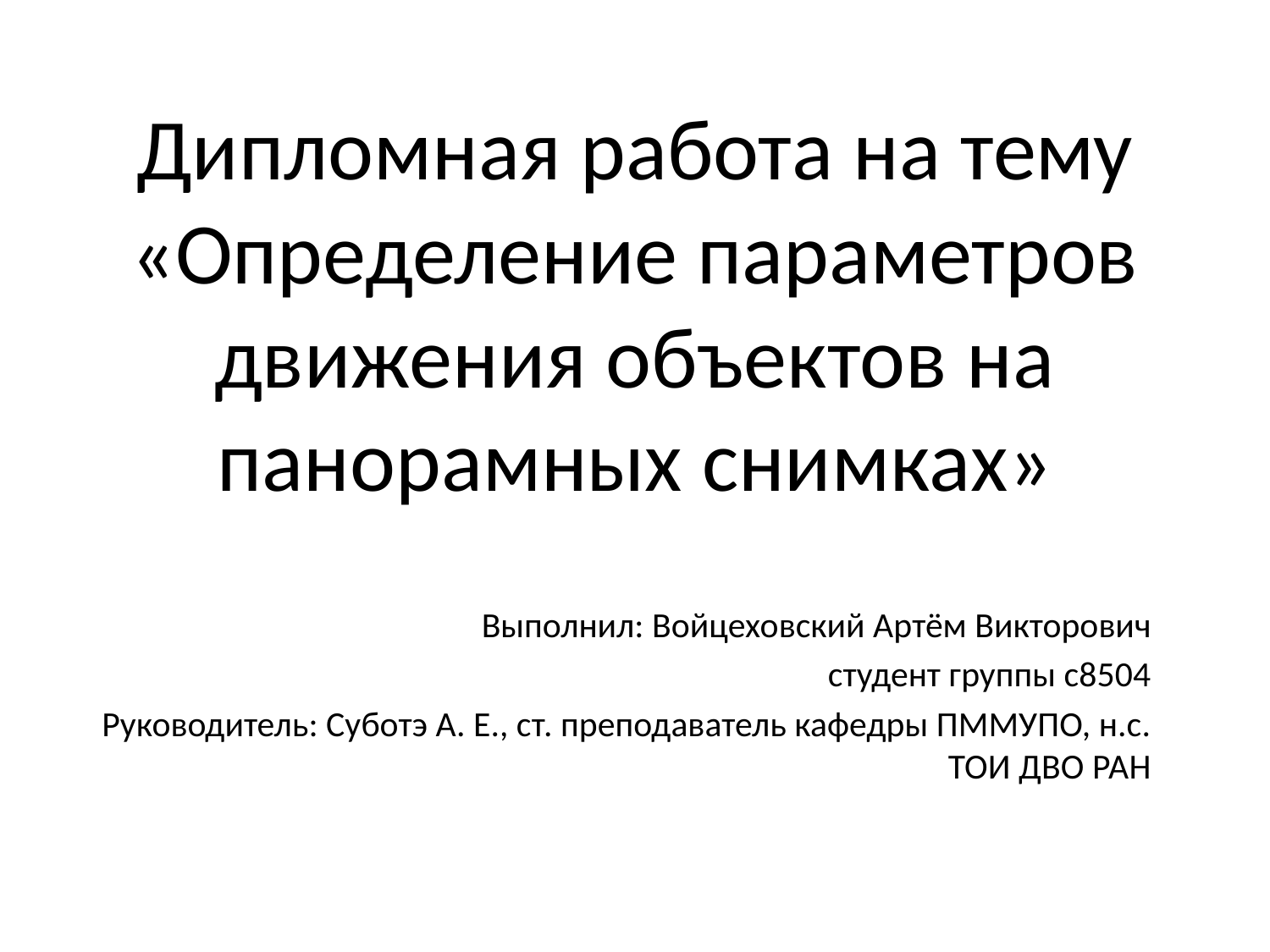

# Дипломная работа на тему «Определение параметров движения объектов на панорамных снимках»
Выполнил: Войцеховский Артём Викторович
	студент группы с8504
Руководитель: Суботэ А. Е., ст. преподаватель кафедры ПММУПО, н.с. ТОИ ДВО РАН